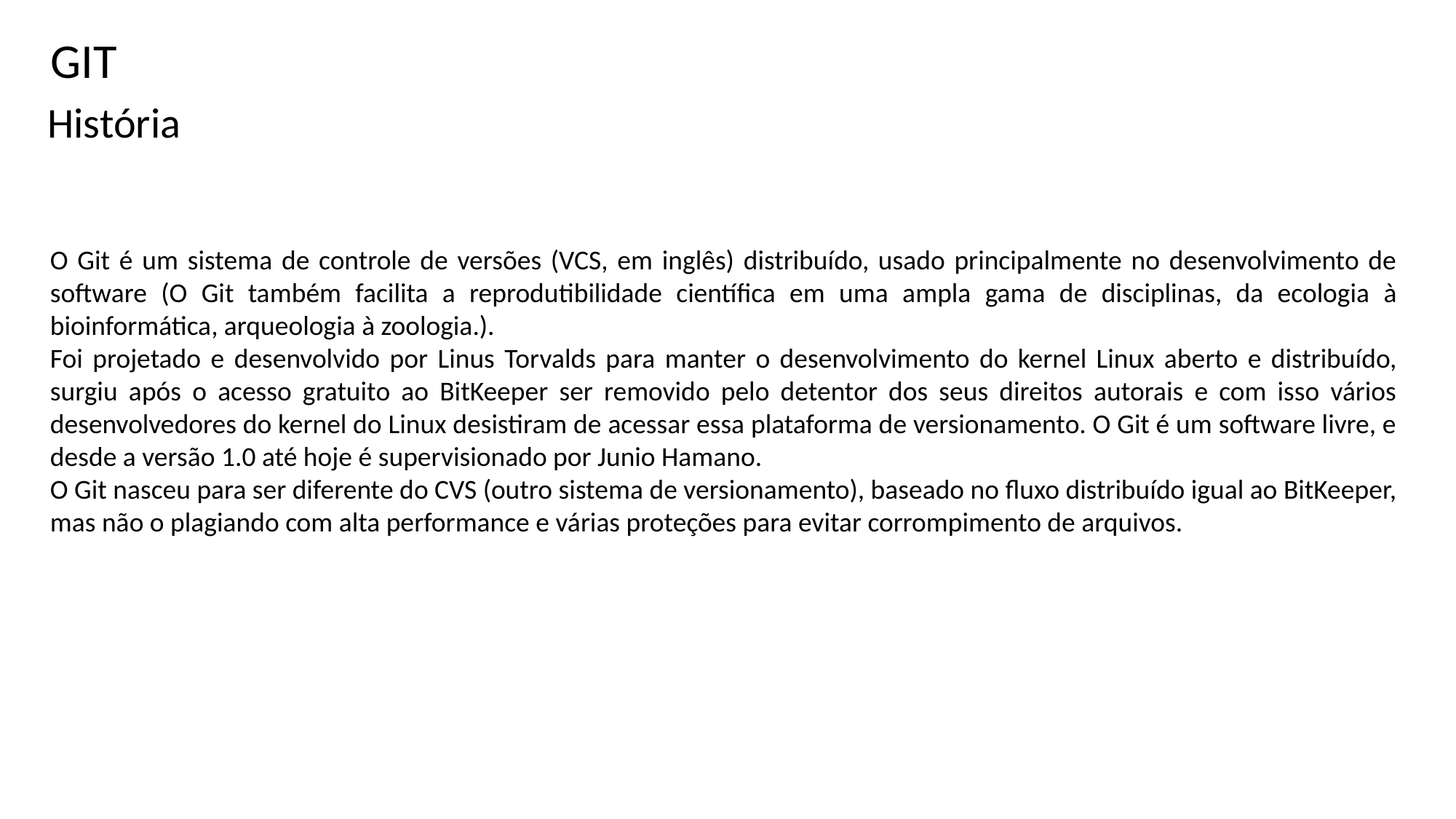

# GIT
História
O Git é um sistema de controle de versões (VCS, em inglês) distribuído, usado principalmente no desenvolvimento de software (O Git também facilita a reprodutibilidade científica em uma ampla gama de disciplinas, da ecologia à bioinformática, arqueologia à zoologia.).
Foi projetado e desenvolvido por Linus Torvalds para manter o desenvolvimento do kernel Linux aberto e distribuído, surgiu após o acesso gratuito ao BitKeeper ser removido pelo detentor dos seus direitos autorais e com isso vários desenvolvedores do kernel do Linux desistiram de acessar essa plataforma de versionamento. O Git é um software livre, e desde a versão 1.0 até hoje é supervisionado por Junio Hamano.
O Git nasceu para ser diferente do CVS (outro sistema de versionamento), baseado no fluxo distribuído igual ao BitKeeper, mas não o plagiando com alta performance e várias proteções para evitar corrompimento de arquivos.